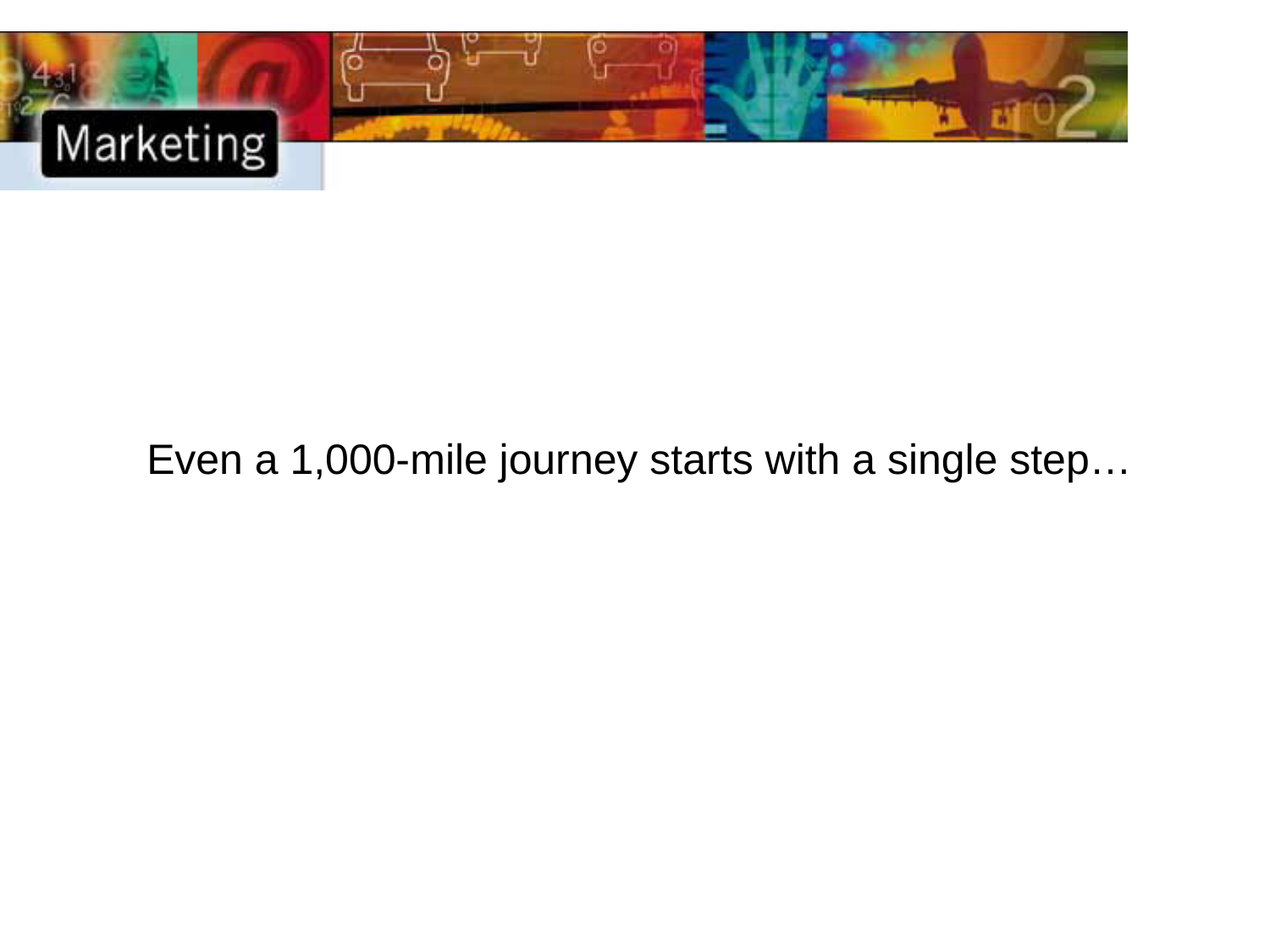

Even a 1,000-mile journey starts with a single step…